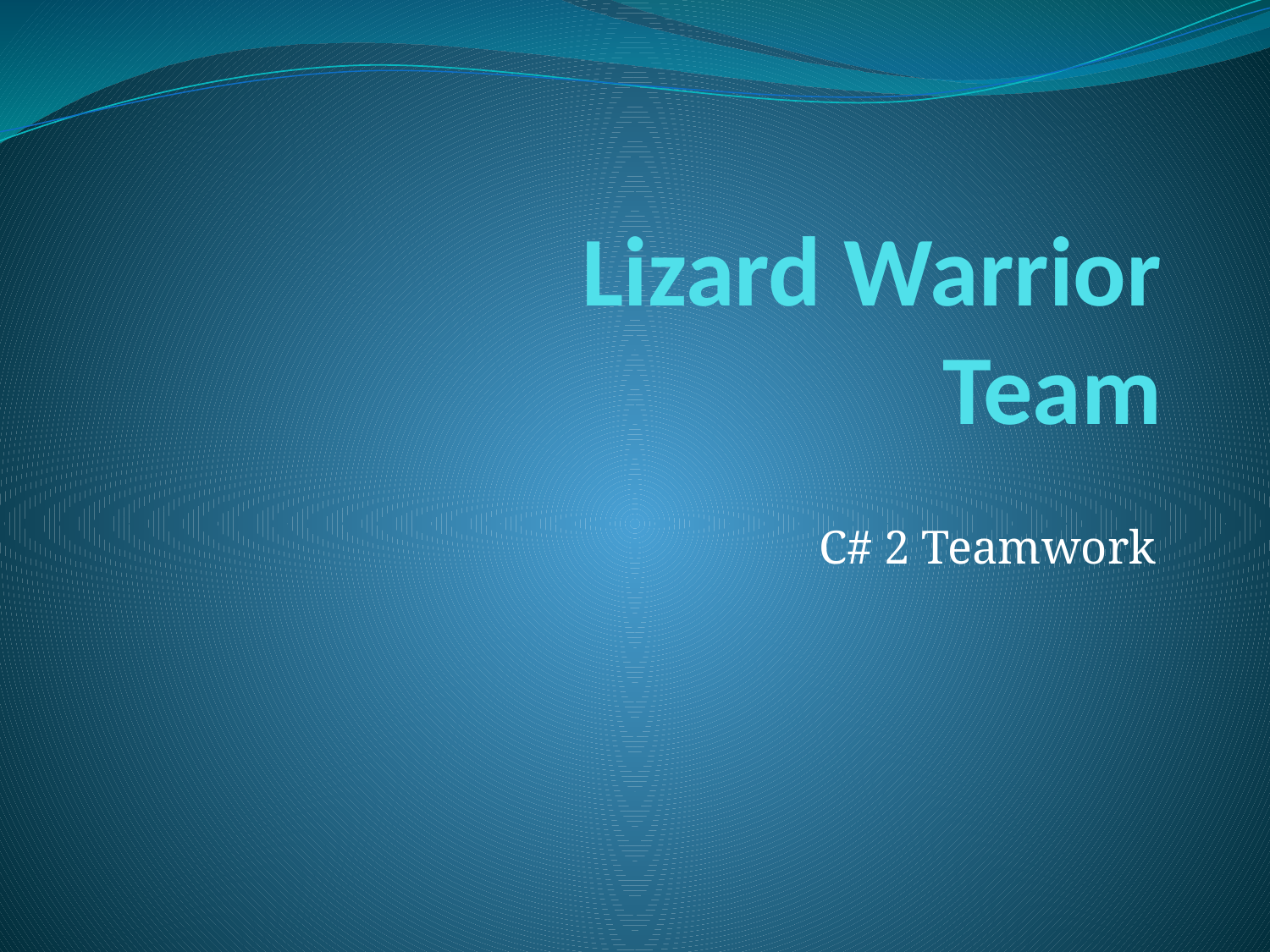

# Lizard Warrior Team

         C# 2 Teamwork